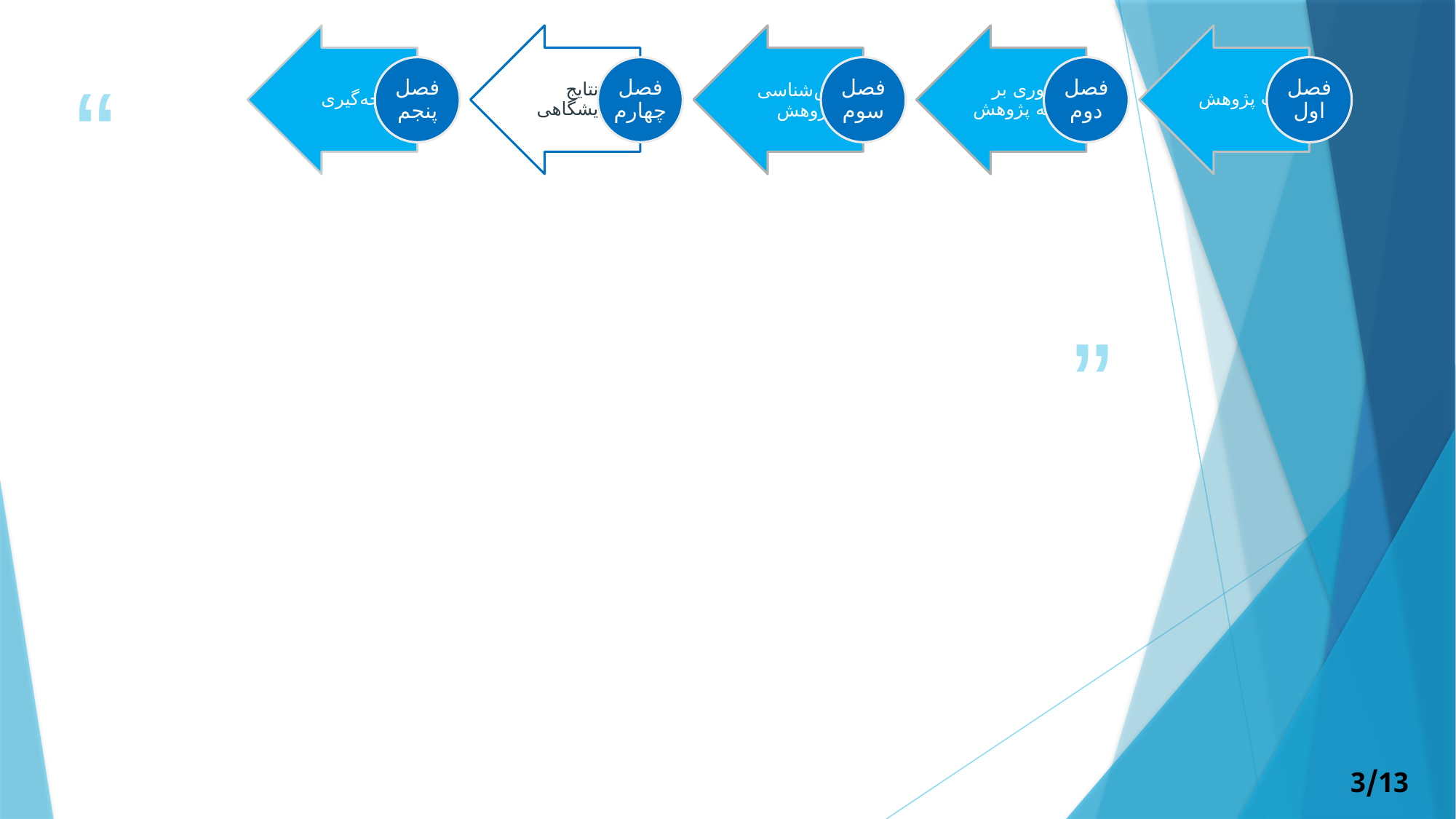

کلیات پژوهش
فصل اول
مروری بر پیشینه پژوهش
فصل دوم
روش‌شناسی پژوهش
فصل سوم
نتایج آزمایشگاهی
فصل چهارم
نتیجه‌گیری
فصل پنجم
3/13